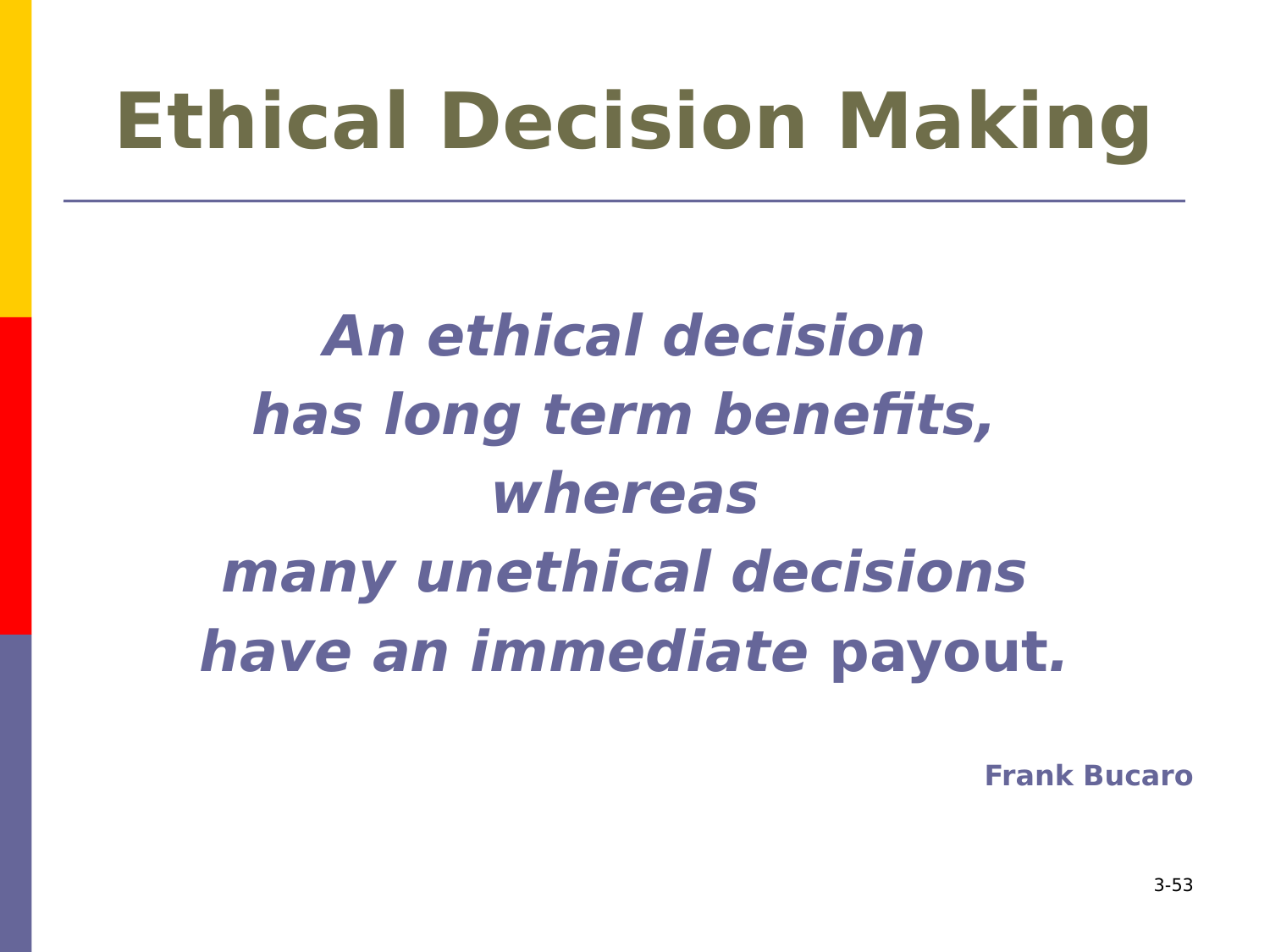

# Ethical Decision Making

An ethical decision
has long term benefits,
whereas
many unethical decisions
have an immediate payout.

Frank Bucaro
3-53